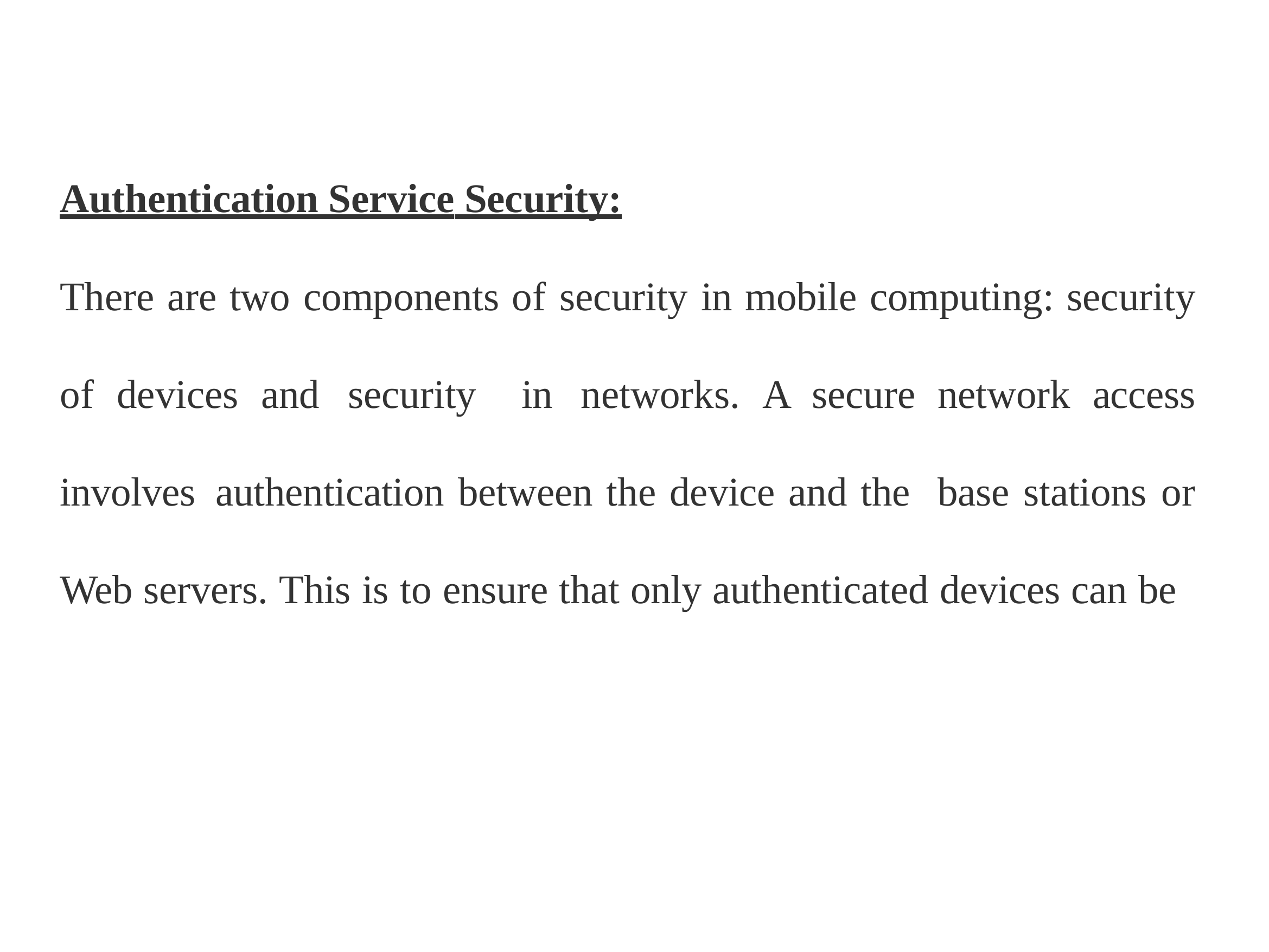

Authentication Service Security:
There are two components of security in mobile computing: security of devices and security  in networks. A secure network access involves authentication between the device and the  base stations or Web servers. This is to ensure that only authenticated devices can be
Page 24
CYBER SECURITY